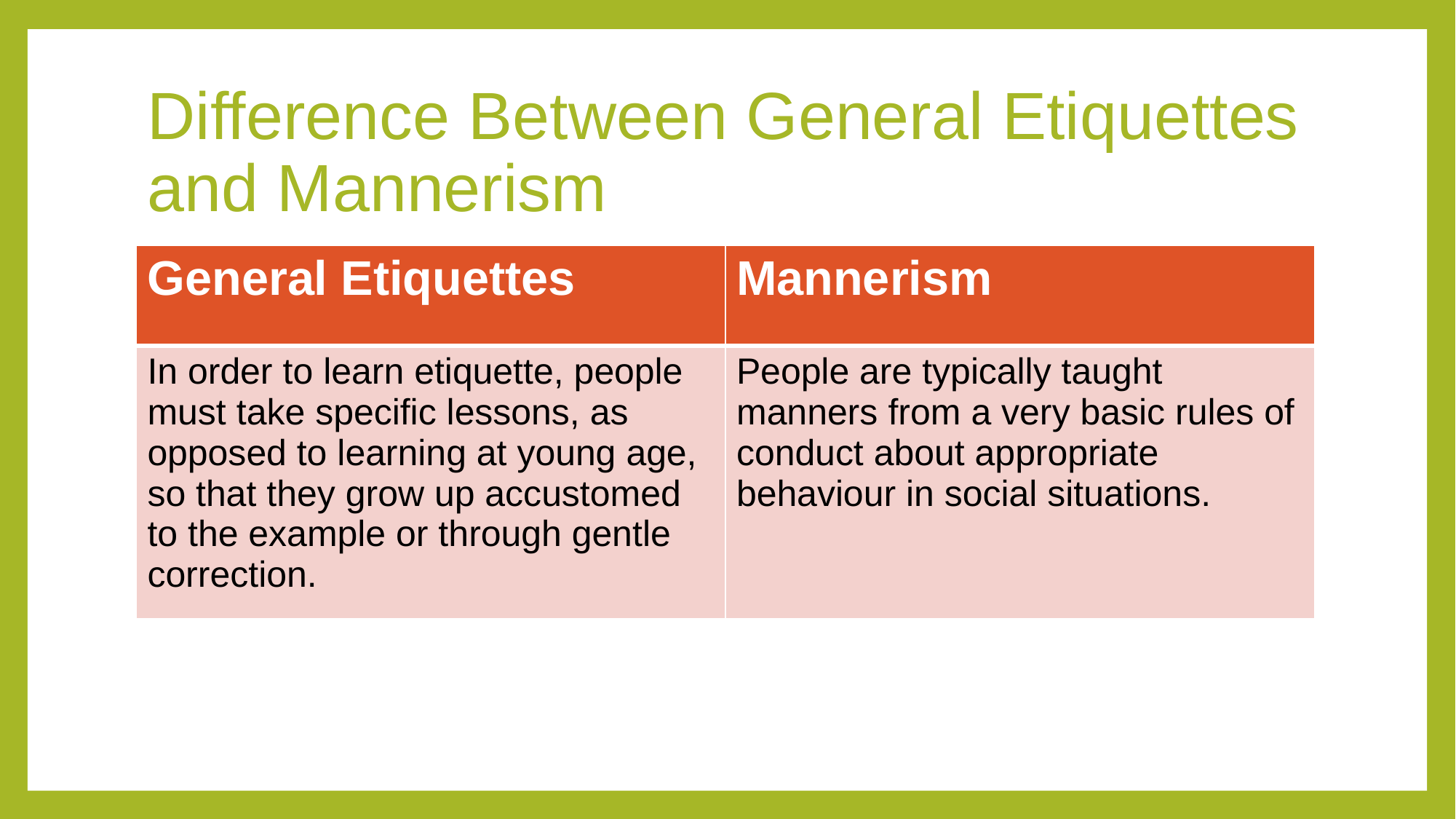

# Difference Between General Etiquettes and Mannerism
| General Etiquettes | Mannerism |
| --- | --- |
| In order to learn etiquette, people must take specific lessons, as opposed to learning at young age, so that they grow up accustomed to the example or through gentle correction. | People are typically taught manners from a very basic rules of conduct about appropriate behaviour in social situations. |